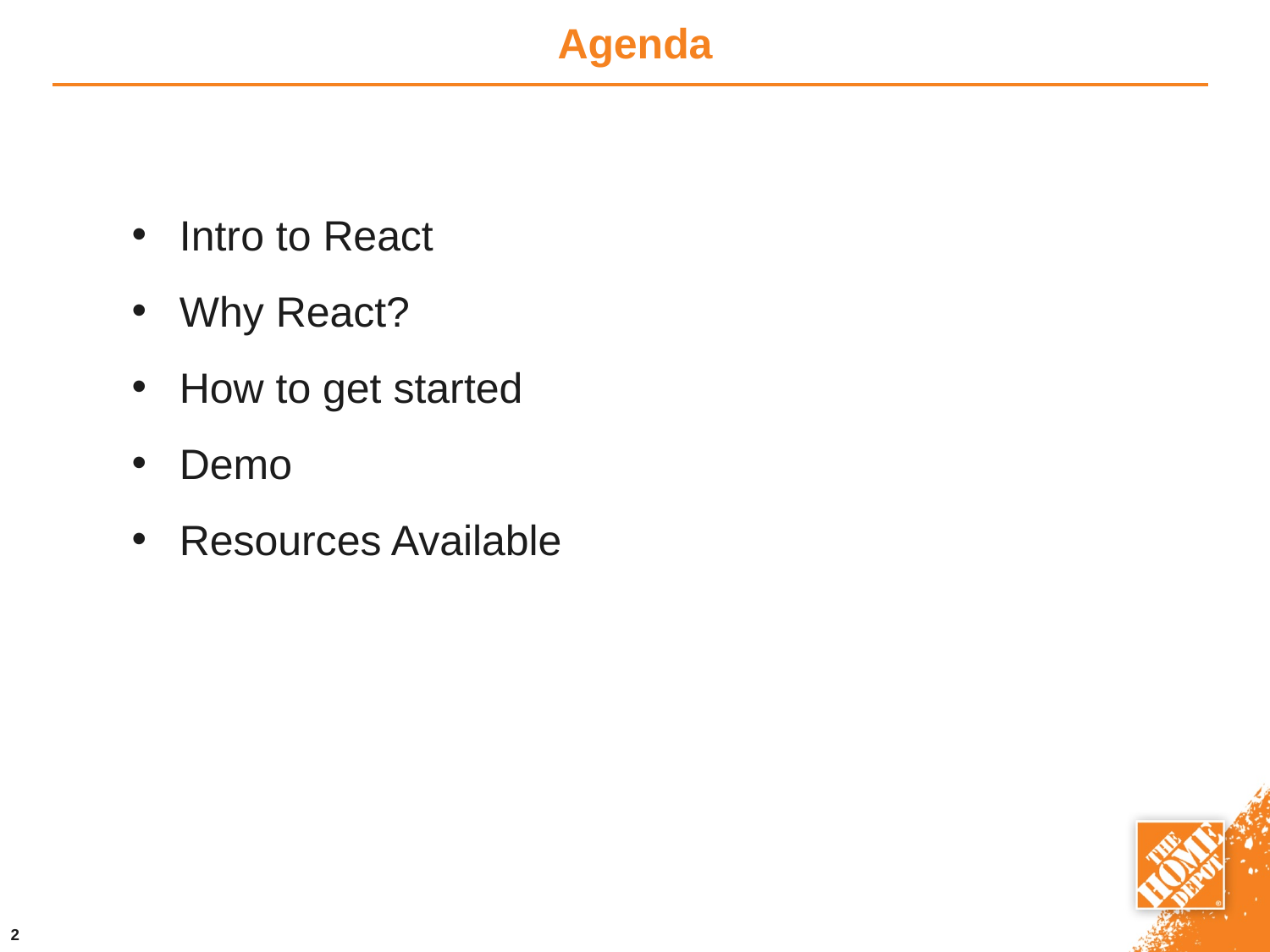

Agenda
Intro to React
Why React?
How to get started
Demo
Resources Available
2